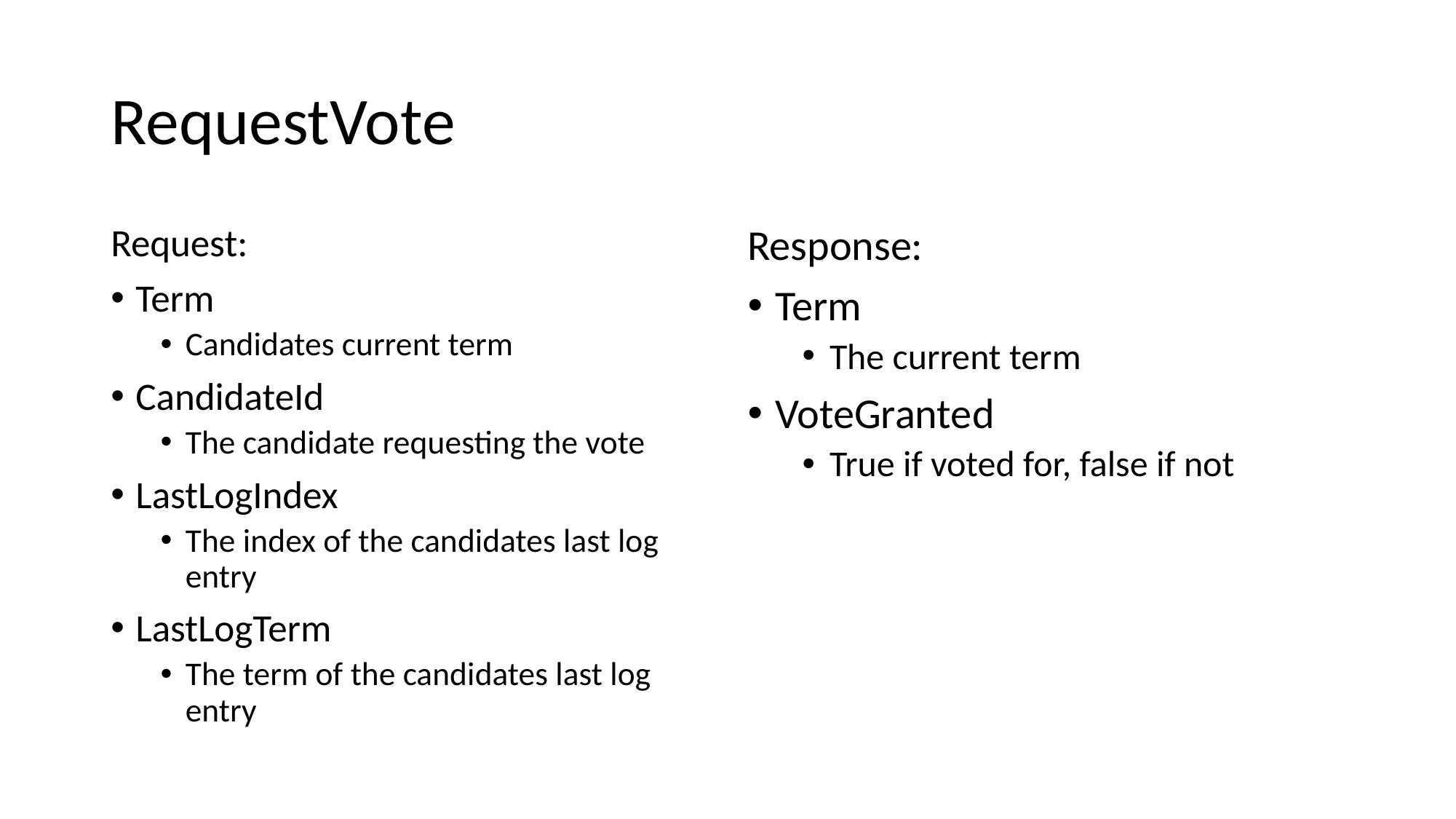

# RequestVote
Request:
Term
Candidates current term
CandidateId
The candidate requesting the vote
LastLogIndex
The index of the candidates last log entry
LastLogTerm
The term of the candidates last log entry
Response:
Term
The current term
VoteGranted
True if voted for, false if not